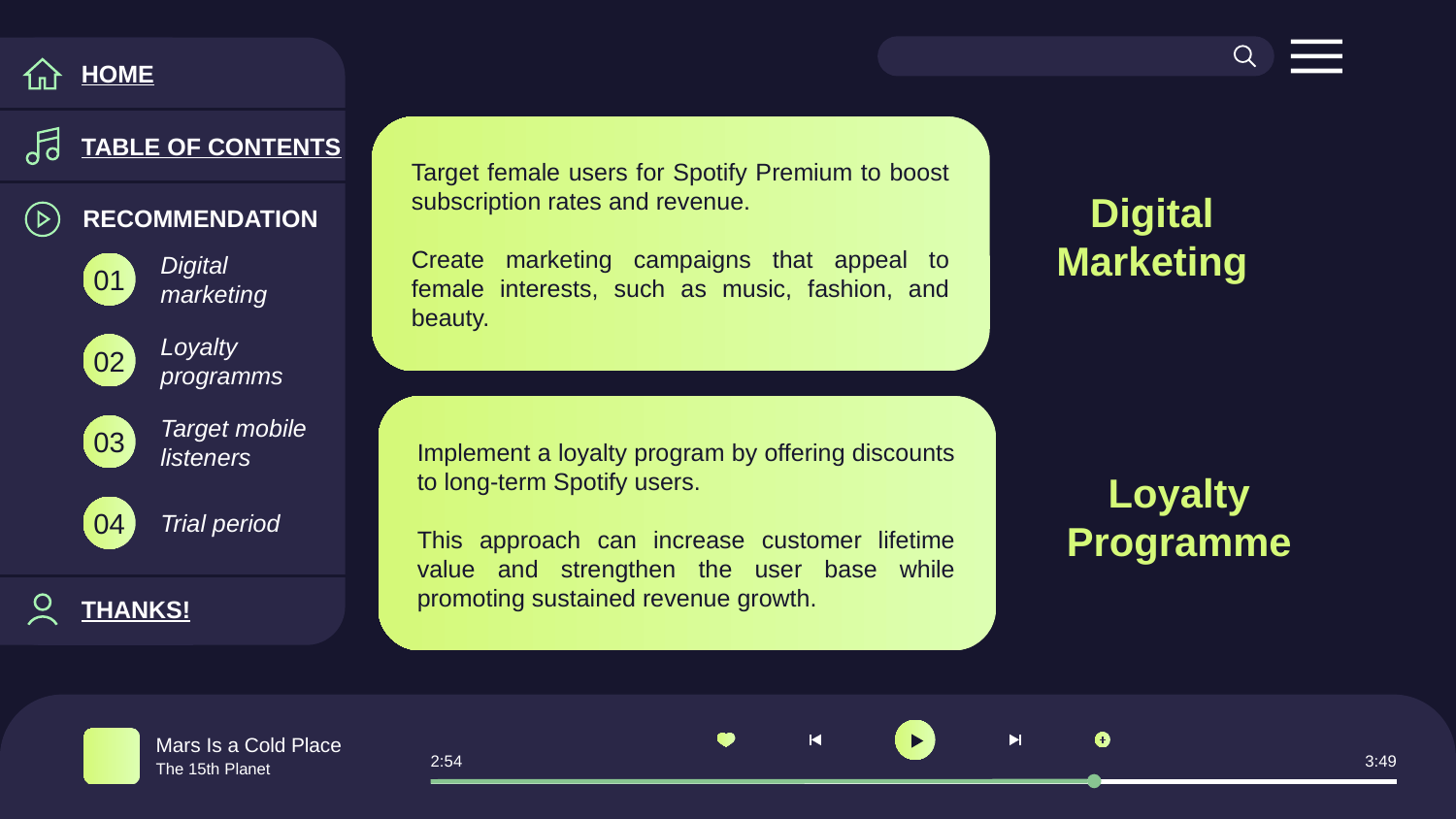

HOME

TABLE OF CONTENTS

Target female users for Spotify Premium to boost subscription rates and revenue.

Create marketing campaigns that appeal to female interests, such as music, fashion, and beauty.
RECOMMENDATION
Digital Marketing

Digital marketing
01
Loyalty
programms
02

Target mobile listeners
Implement a loyalty program by offering discounts to long-term Spotify users.

This approach can increase customer lifetime value and strengthen the user base while promoting sustained revenue growth.
03
Loyalty Programme
Trial period
04
THANKS!